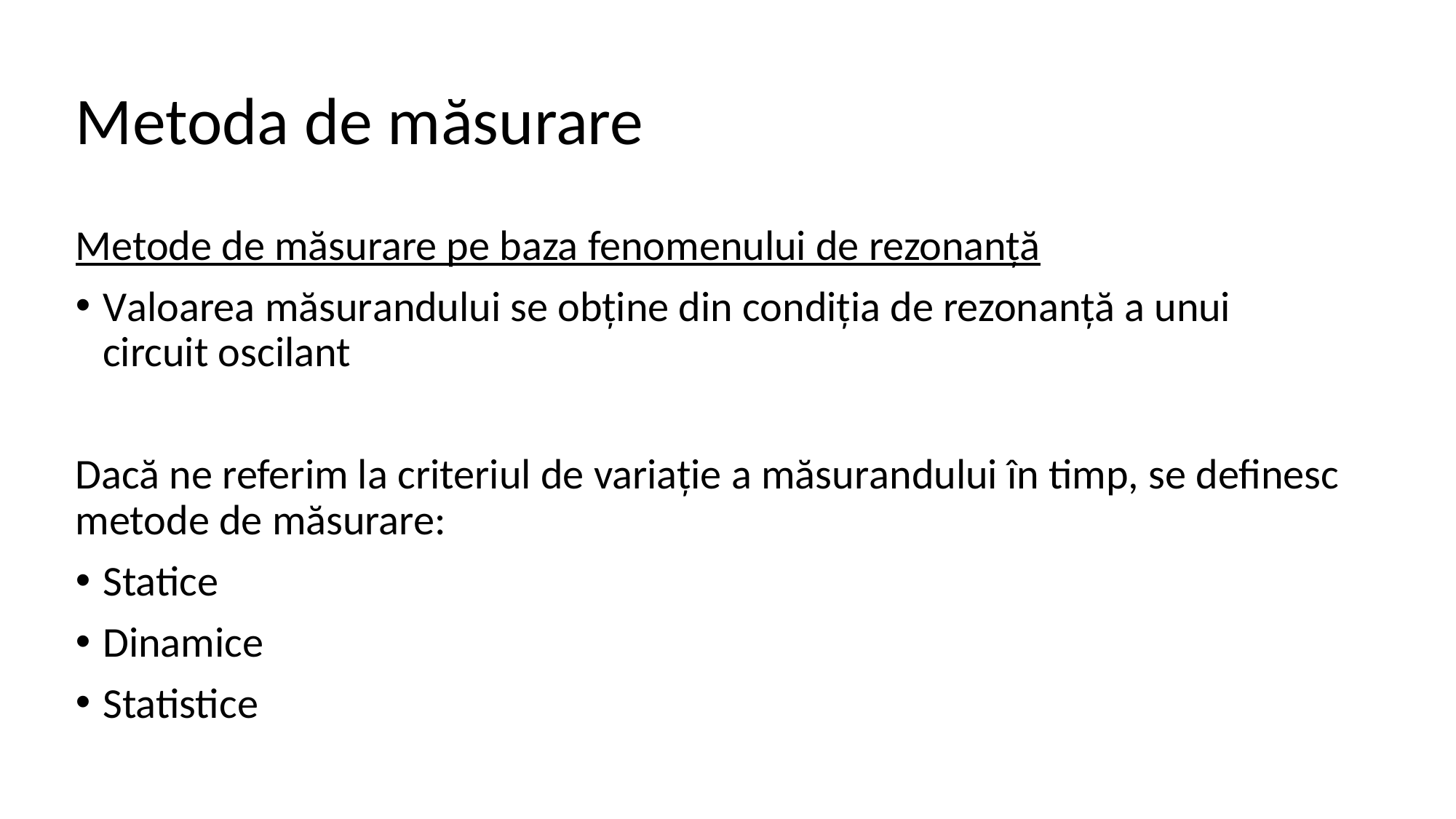

# Metoda de măsurare
Metode de măsurare pe baza fenomenului de rezonanță
Valoarea măsurandului se obține din condiția de rezonanță a unui circuit oscilant

Dacă ne referim la criteriul de variație a măsurandului în timp, se definesc metode de măsurare:
Statice
Dinamice
Statistice